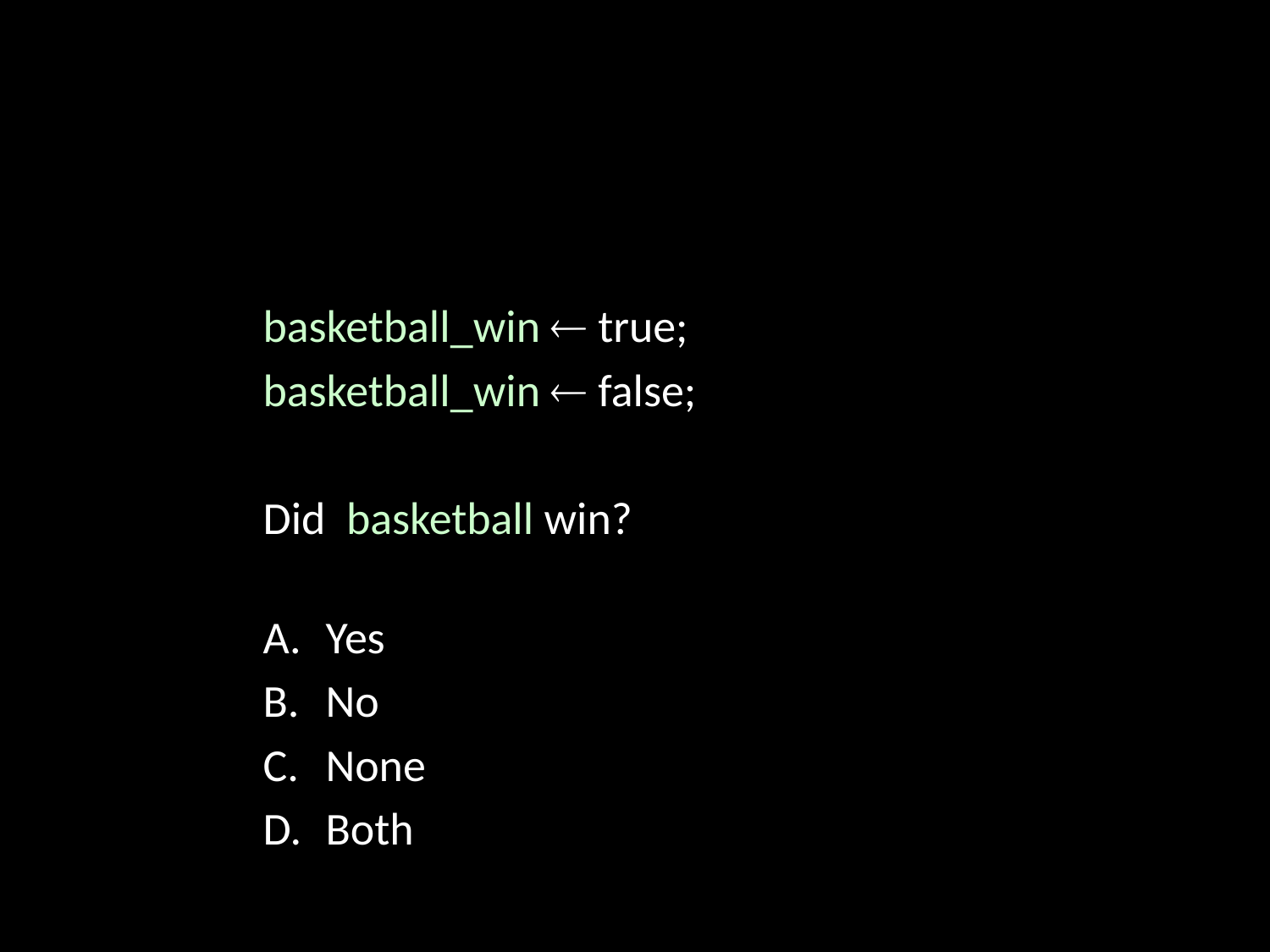

basketball_win ← true;
basketball_win ← false;

Did  basketball win?
Yes
No
None
Both